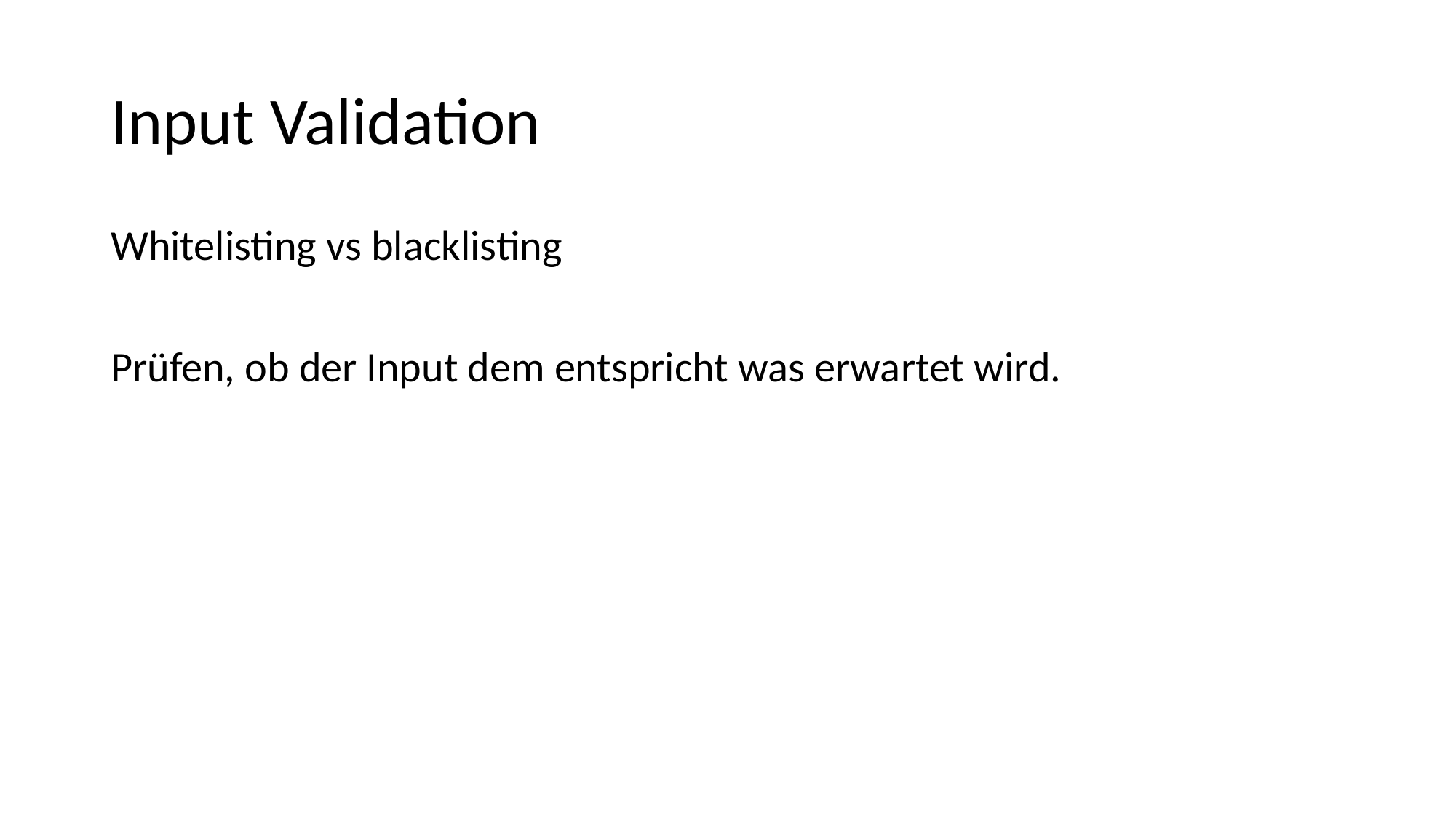

# Input Validation
Whitelisting vs blacklisting

Prüfen, ob der Input dem entspricht was erwartet wird.